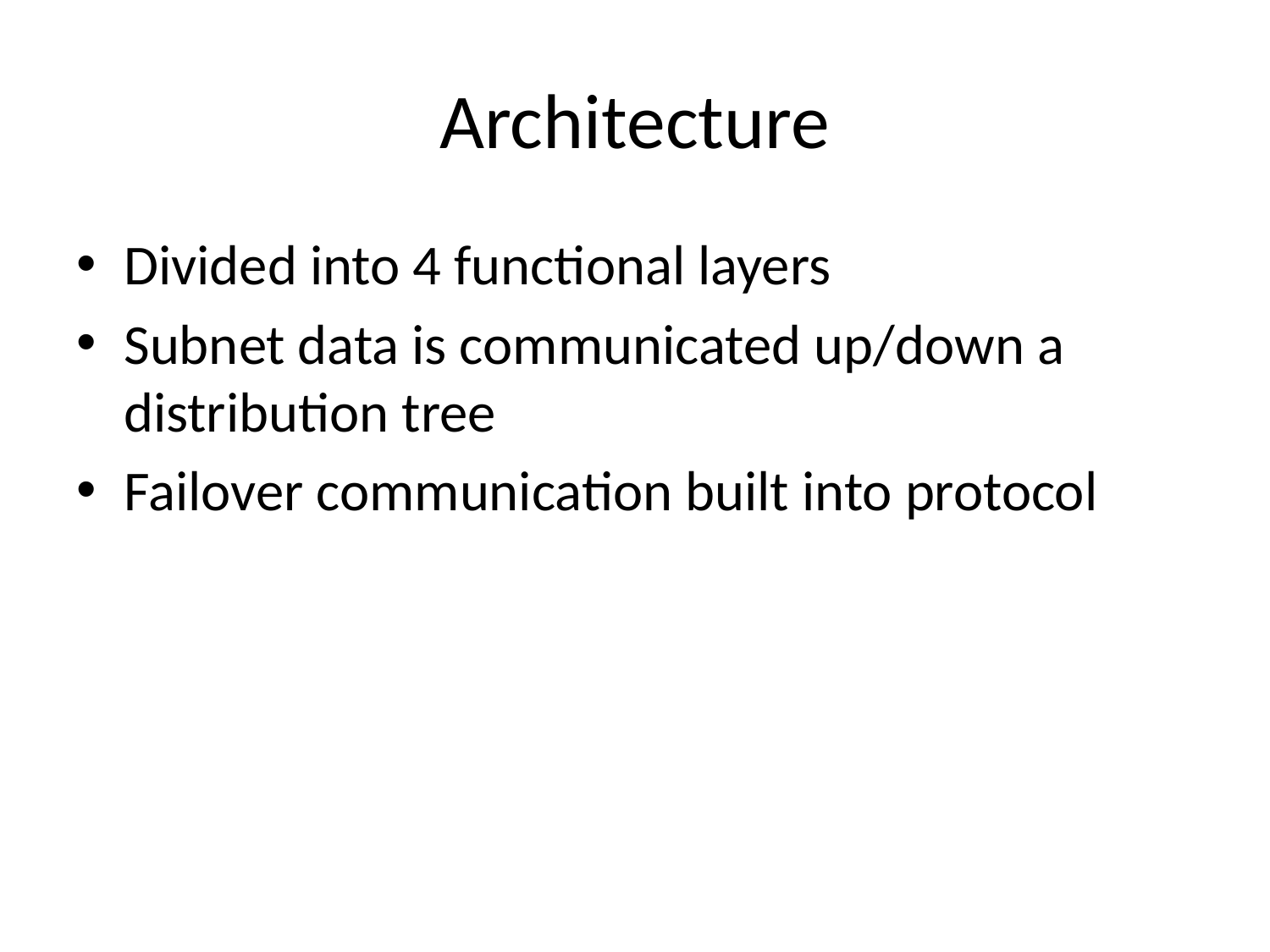

# Architecture
Divided into 4 functional layers
Subnet data is communicated up/down a distribution tree
Failover communication built into protocol